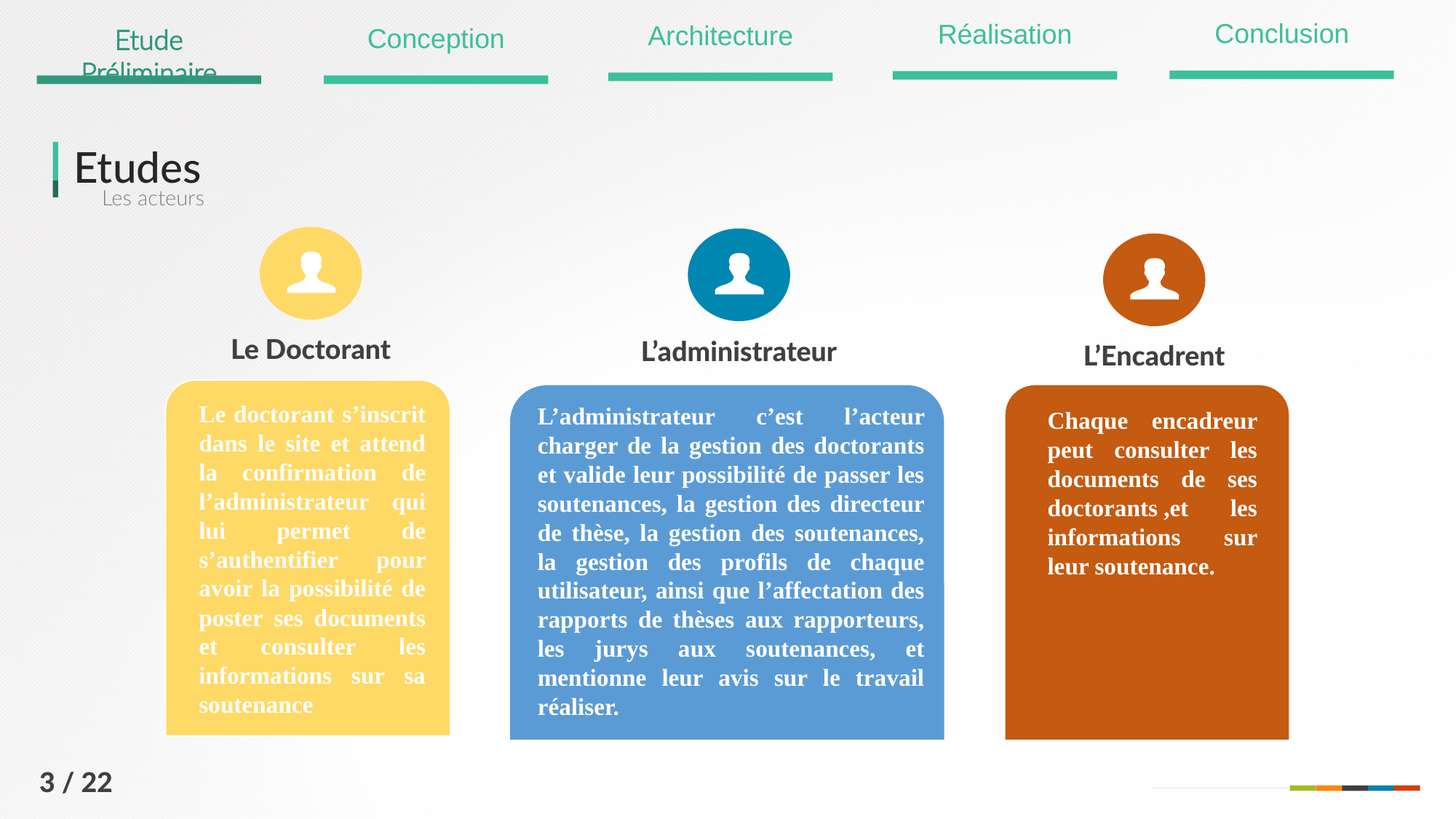

Conclusion
Réalisation
Architecture
Conception
Etude Préliminaire

Etudes

Les acteurs

Le Doctorant

L’administrateur

L’Encadrent

Le doctorant s’inscrit dans le site et attend la confirmation de l’administrateur qui lui permet de s’authentifier pour avoir la possibilité de poster ses documents et consulter les informations sur sa soutenance
L’administrateur c’est l’acteur charger de la gestion des doctorants et valide leur possibilité de passer les soutenances, la gestion des directeur de thèse, la gestion des soutenances, la gestion des profils de chaque utilisateur, ainsi que l’affectation des rapports de thèses aux rapporteurs, les jurys aux soutenances, et mentionne leur avis sur le travail réaliser.
Chaque encadreur peut consulter les documents de ses doctorants ,et les informations sur leur soutenance.

3 / 22